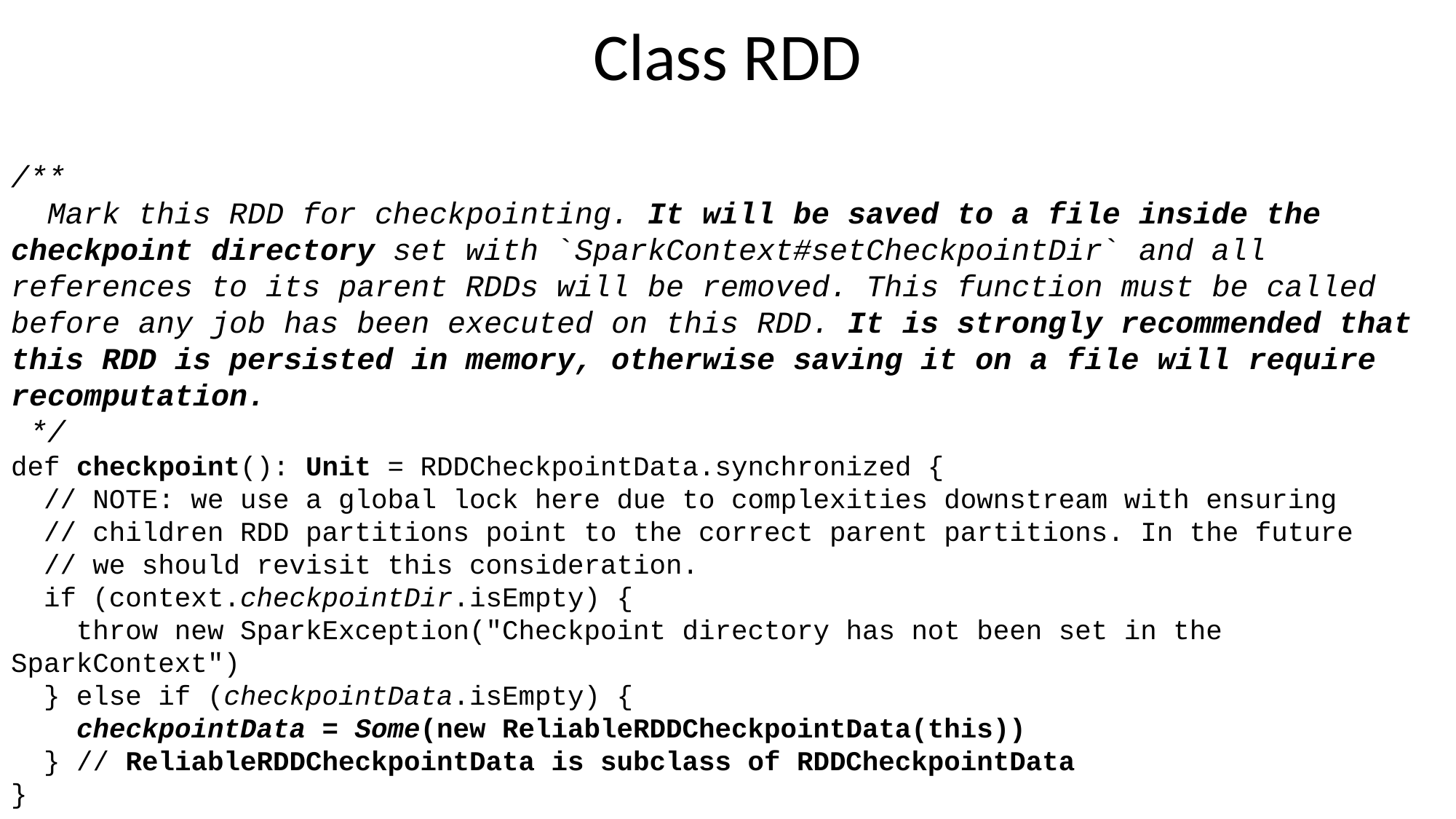

# Class RDD
/**
  Mark this RDD for checkpointing. It will be saved to a file inside the checkpoint directory set with `SparkContext#setCheckpointDir` and all references to its parent RDDs will be removed. This function must be called before any job has been executed on this RDD. It is strongly recommended that this RDD is persisted in memory, otherwise saving it on a file will require recomputation.
 */
def checkpoint(): Unit = RDDCheckpointData.synchronized {
  // NOTE: we use a global lock here due to complexities downstream with ensuring
  // children RDD partitions point to the correct parent partitions. In the future
  // we should revisit this consideration.
  if (context.checkpointDir.isEmpty) {
    throw new SparkException("Checkpoint directory has not been set in the SparkContext")
  } else if (checkpointData.isEmpty) {
    checkpointData = Some(new ReliableRDDCheckpointData(this))
  } // ReliableRDDCheckpointData is subclass of RDDCheckpointData
}